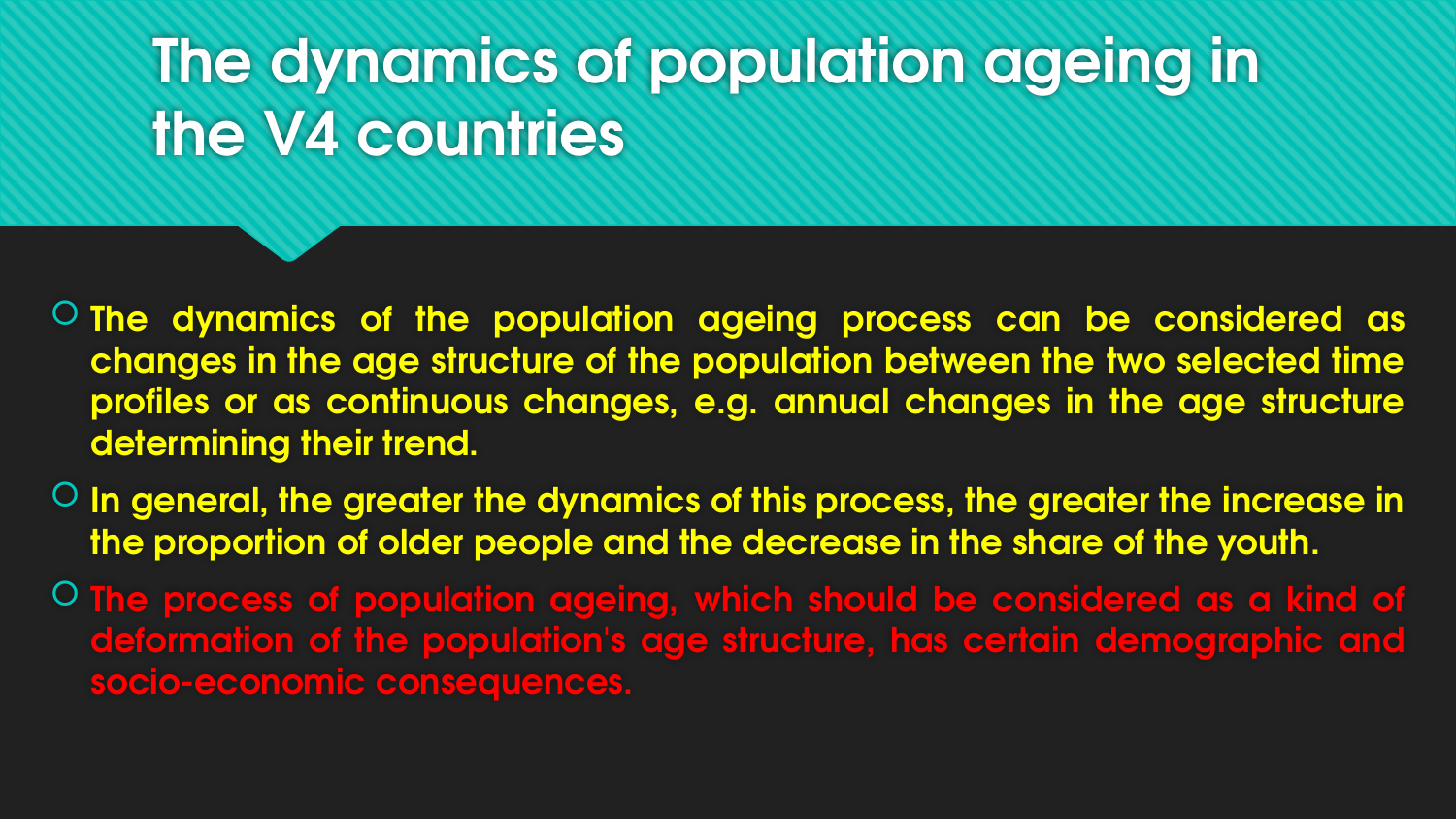

# The dynamics of population ageing in the V4 countries
The dynamics of the population ageing process can be considered as changes in the age structure of the population between the two selected time profiles or as continuous changes, e.g. annual changes in the age structure determining their trend.
In general, the greater the dynamics of this process, the greater the increase in the proportion of older people and the decrease in the share of the youth.
The process of population ageing, which should be considered as a kind of deformation of the population's age structure, has certain demographic and socio-economic consequences.